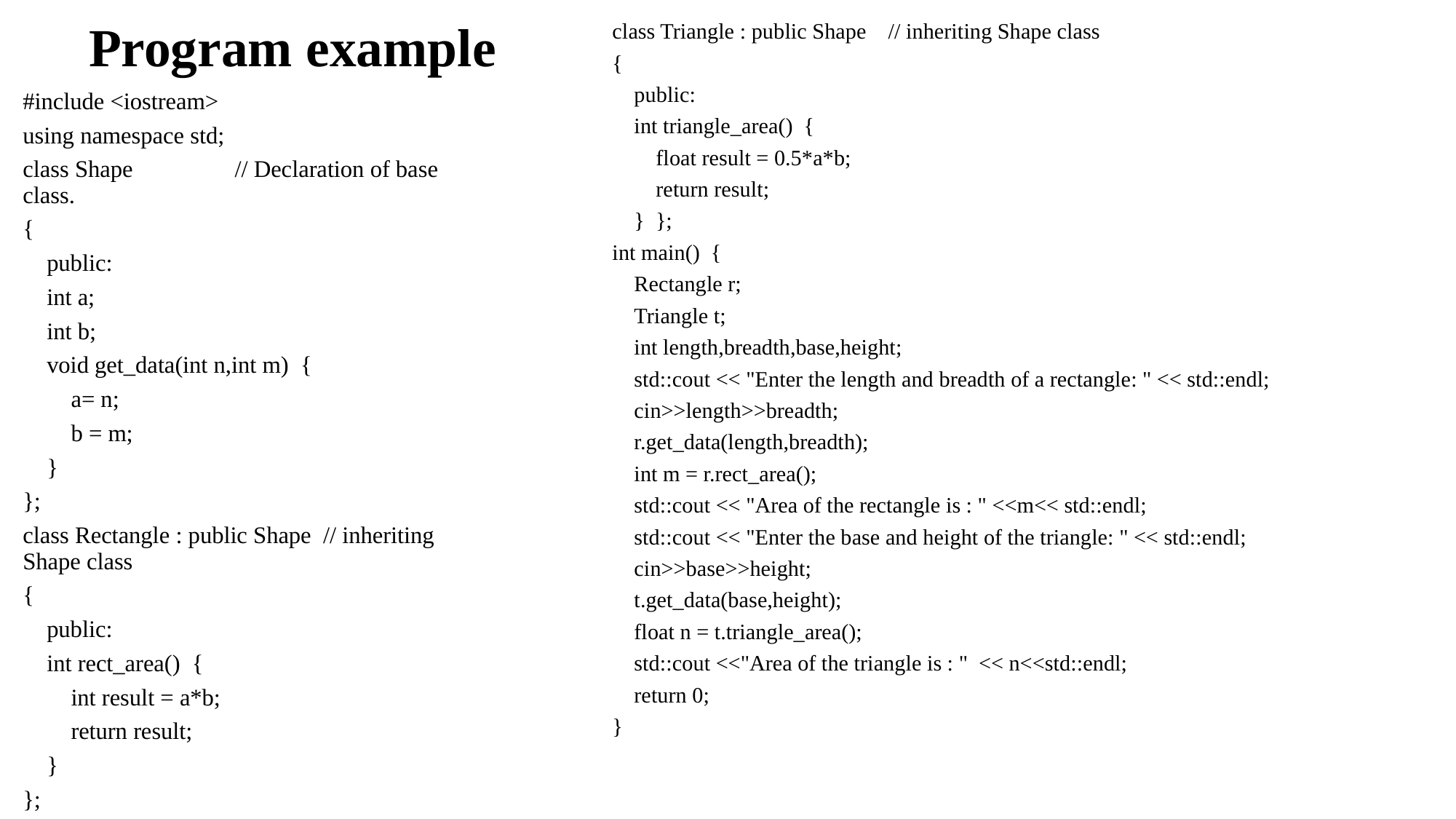

# Program example
class Triangle : public Shape    // inheriting Shape class
{
    public:
    int triangle_area()  {
        float result = 0.5*a*b;
        return result;
    }  };
int main()  {
    Rectangle r;
    Triangle t;
    int length,breadth,base,height;
    std::cout << "Enter the length and breadth of a rectangle: " << std::endl;
    cin>>length>>breadth;
    r.get_data(length,breadth);
    int m = r.rect_area();
    std::cout << "Area of the rectangle is : " <<m<< std::endl;
    std::cout << "Enter the base and height of the triangle: " << std::endl;
    cin>>base>>height;
    t.get_data(base,height);
    float n = t.triangle_area();
    std::cout <<"Area of the triangle is : "  << n<<std::endl;
    return 0;
}
#include <iostream>
using namespace std;
class Shape                 // Declaration of base class.
{
    public:
    int a;
    int b;
    void get_data(int n,int m)  {
        a= n;
        b = m;
    }
};
class Rectangle : public Shape  // inheriting Shape class
{
    public:
    int rect_area()  {
        int result = a*b;
        return result;
    }
};